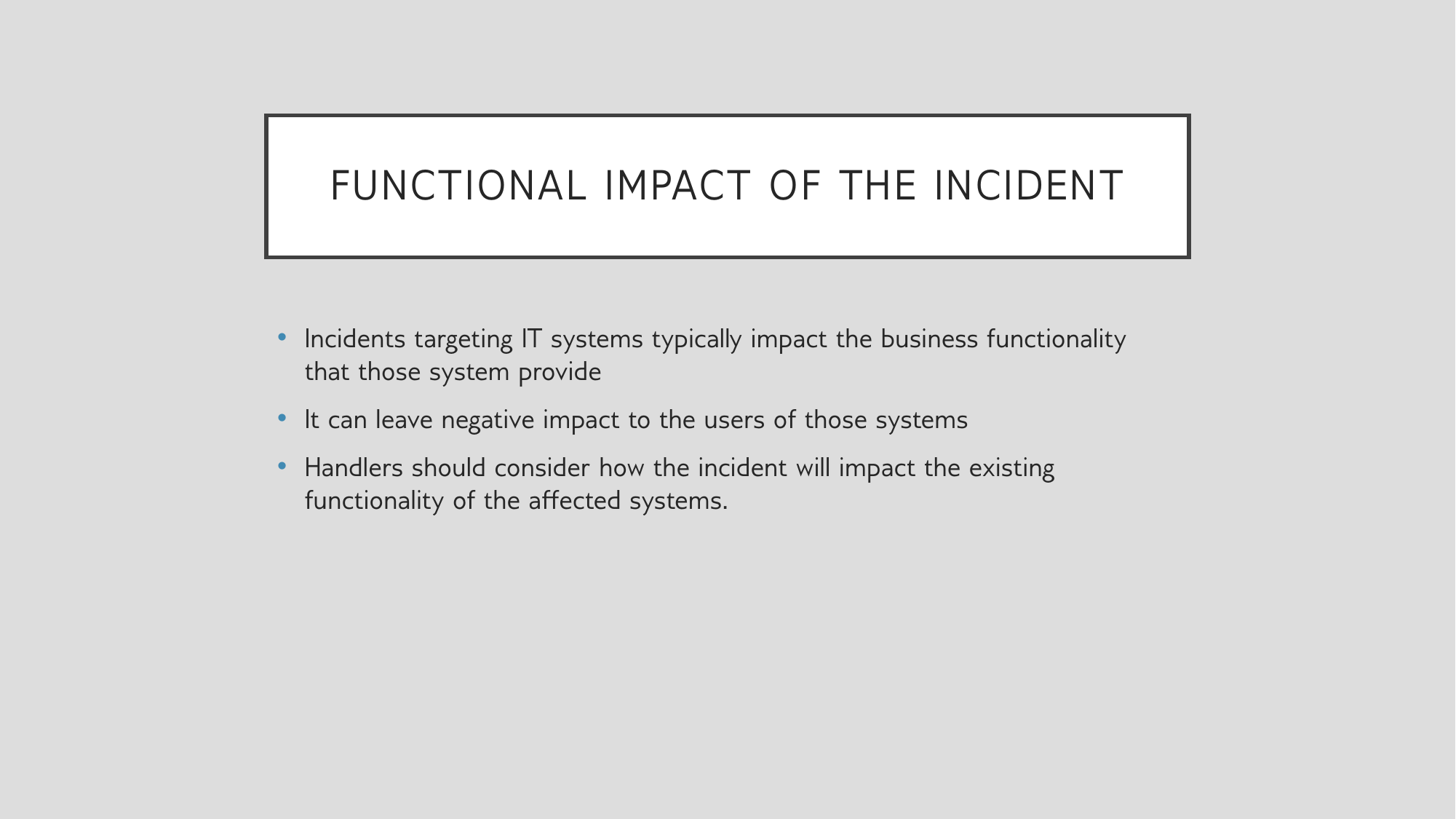

# Functional impact of the incident
Incidents targeting IT systems typically impact the business functionality that those system provide
It can leave negative impact to the users of those systems
Handlers should consider how the incident will impact the existing functionality of the affected systems.